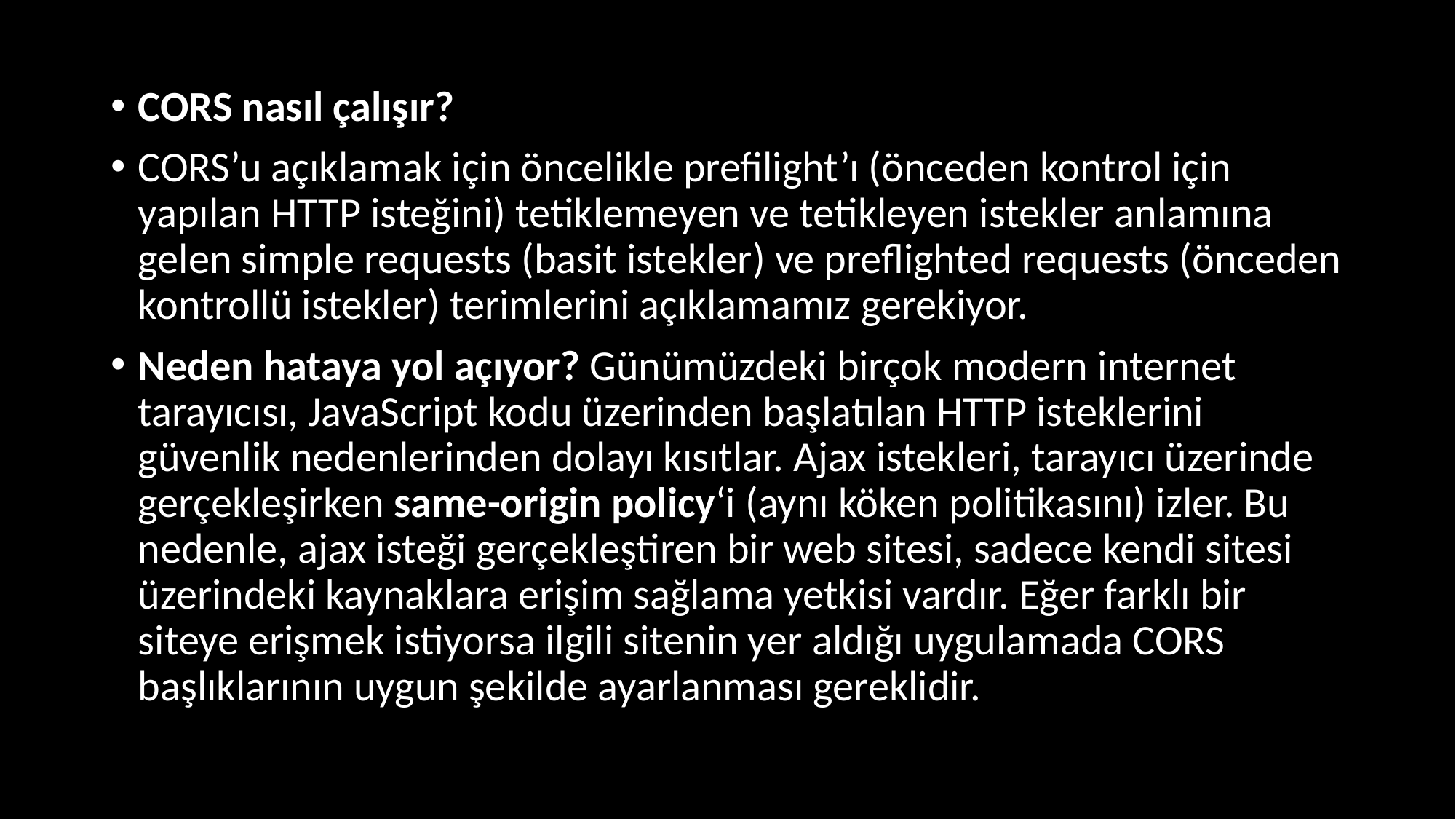

CORS nasıl çalışır?
CORS’u açıklamak için öncelikle prefilight’ı (önceden kontrol için yapılan HTTP isteğini) tetiklemeyen ve tetikleyen istekler anlamına gelen simple requests (basit istekler) ve preflighted requests (önceden kontrollü istekler) terimlerini açıklamamız gerekiyor.
Neden hataya yol açıyor? Günümüzdeki birçok modern internet tarayıcısı, JavaScript kodu üzerinden başlatılan HTTP isteklerini güvenlik nedenlerinden dolayı kısıtlar. Ajax istekleri, tarayıcı üzerinde gerçekleşirken same-origin policy‘i (aynı köken politikasını) izler. Bu nedenle, ajax isteği gerçekleştiren bir web sitesi, sadece kendi sitesi üzerindeki kaynaklara erişim sağlama yetkisi vardır. Eğer farklı bir siteye erişmek istiyorsa ilgili sitenin yer aldığı uygulamada CORS başlıklarının uygun şekilde ayarlanması gereklidir.